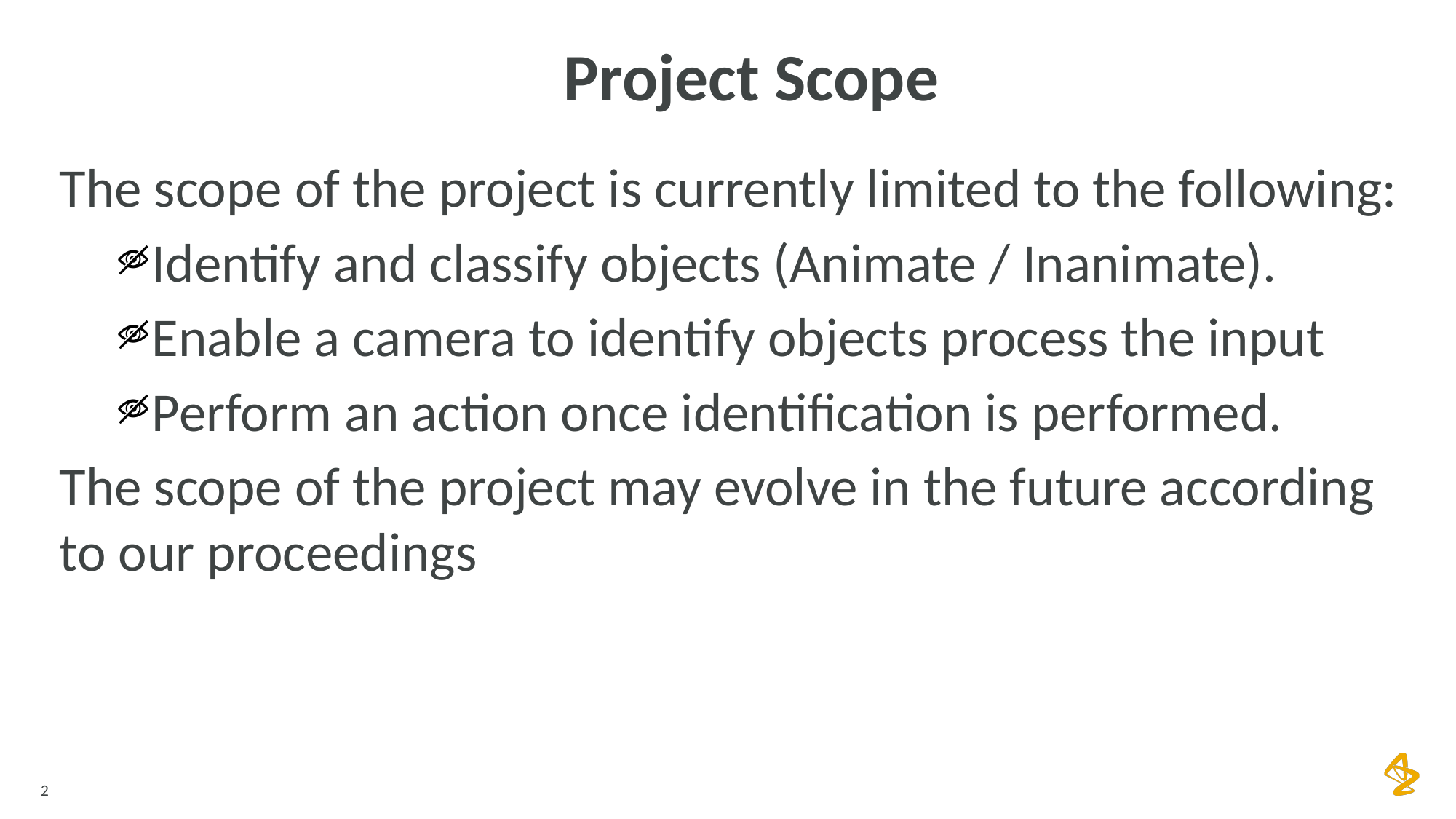

Project Scope
The scope of the project is currently limited to the following:
Identify and classify objects (Animate / Inanimate).
Enable a camera to identify objects process the input
Perform an action once identification is performed.
The scope of the project may evolve in the future according to our proceedings

2